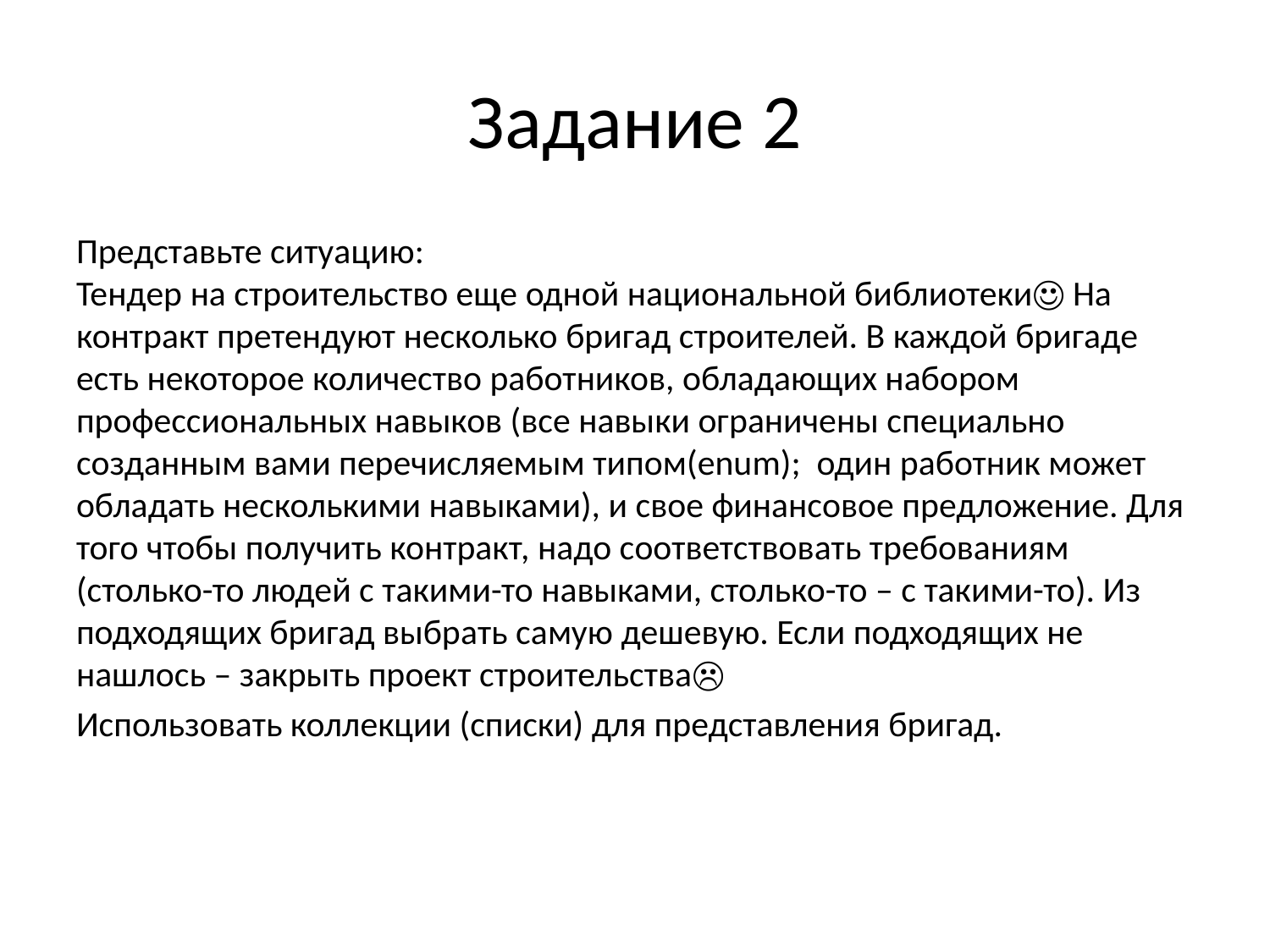

# Задание 2
Представьте ситуацию:
Тендер на строительство еще одной национальной библиотеки☺ На контракт претендуют несколько бригад строителей. В каждой бригаде есть некоторое количество работников, обладающих набором профессиональных навыков (все навыки ограничены специально созданным вами перечисляемым типом(enum);  один работник может обладать несколькими навыками), и свое финансовое предложение. Для того чтобы получить контракт, надо соответствовать требованиям (столько-то людей с такими-то навыками, столько-то – с такими-то). Из подходящих бригад выбрать самую дешевую. Если подходящих не нашлось – закрыть проект строительства☹
Использовать коллекции (списки) для представления бригад.